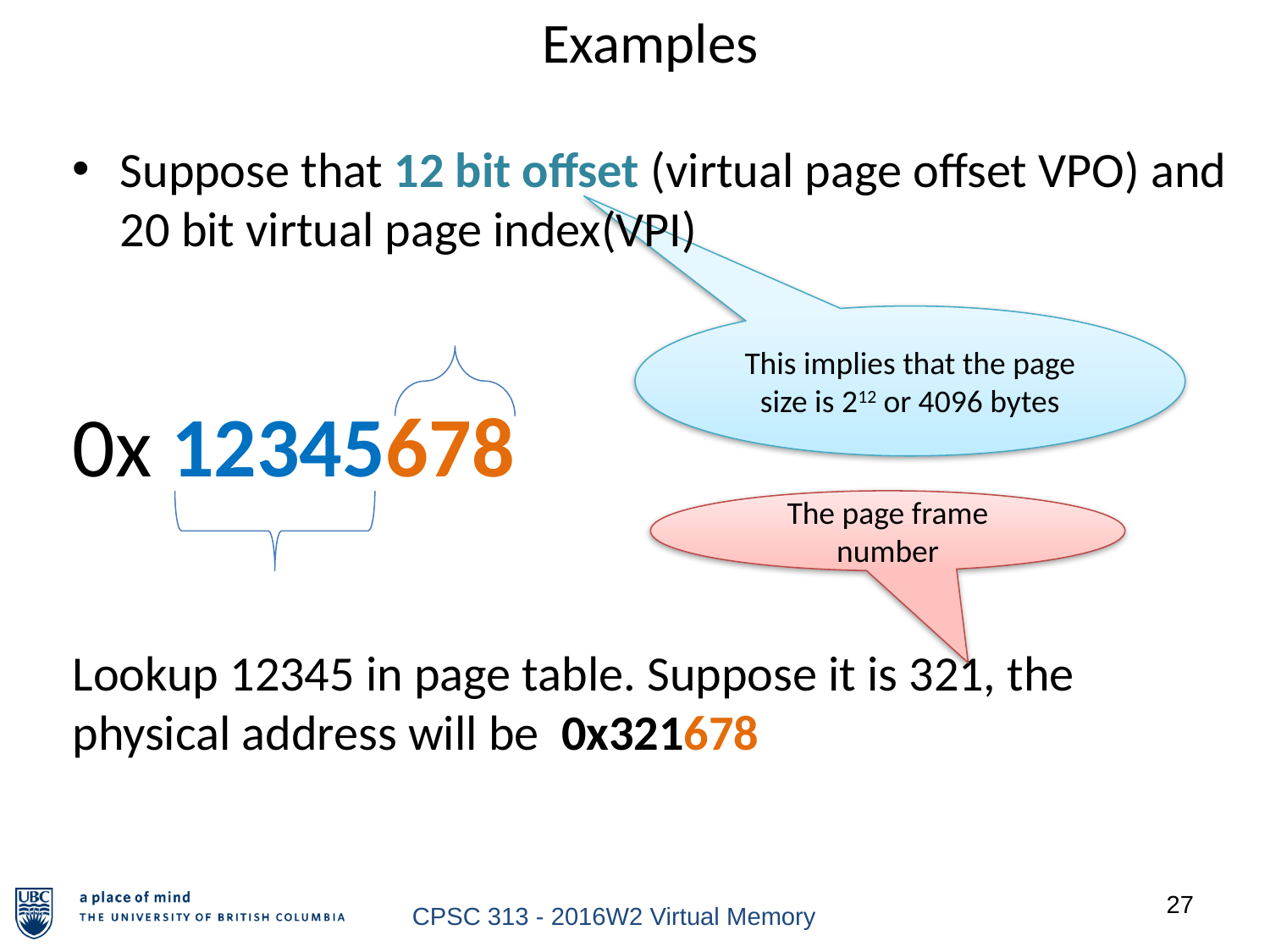

# Examples
Suppose that 12 bit offset (virtual page offset VPO) and 20 bit virtual page index(VPI)

0x 12345678

Lookup 12345 in page table. Suppose it is 321, the physical address will be  0x321678

This implies that the page size is 212 or 4096 bytes

The page frame number
27